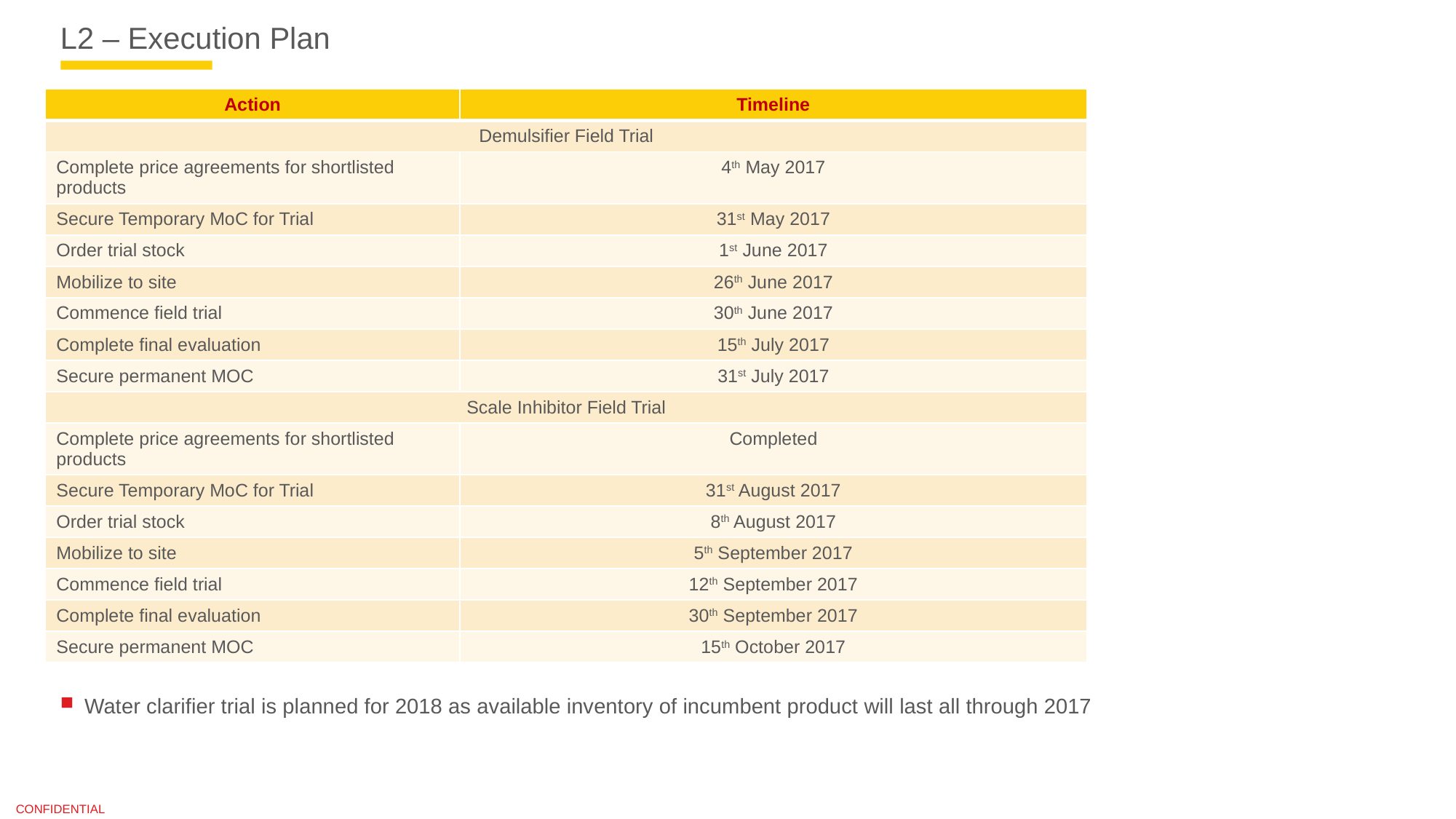

# L2 – Execution Plan
| Action | Timeline |
| --- | --- |
| Demulsifier Field Trial |  |
| Complete price agreements for shortlisted products | 4th May 2017 |
| Secure Temporary MoC for Trial | 31st May 2017 |
| Order trial stock | 1st June 2017 |
| Mobilize to site | 26th June 2017 |
| Commence field trial | 30th June 2017 |
| Complete final evaluation | 15th July 2017 |
| Secure permanent MOC | 31st July 2017 |
| Scale Inhibitor Field Trial |  |
| Complete price agreements for shortlisted products | Completed |
| Secure Temporary MoC for Trial | 31st August 2017 |
| Order trial stock | 8th August 2017 |
| Mobilize to site | 5th September 2017 |
| Commence field trial | 12th September 2017 |
| Complete final evaluation | 30th September 2017 |
| Secure permanent MOC | 15th October 2017 |
Water clarifier trial is planned for 2018 as available inventory of incumbent product will last all through 2017